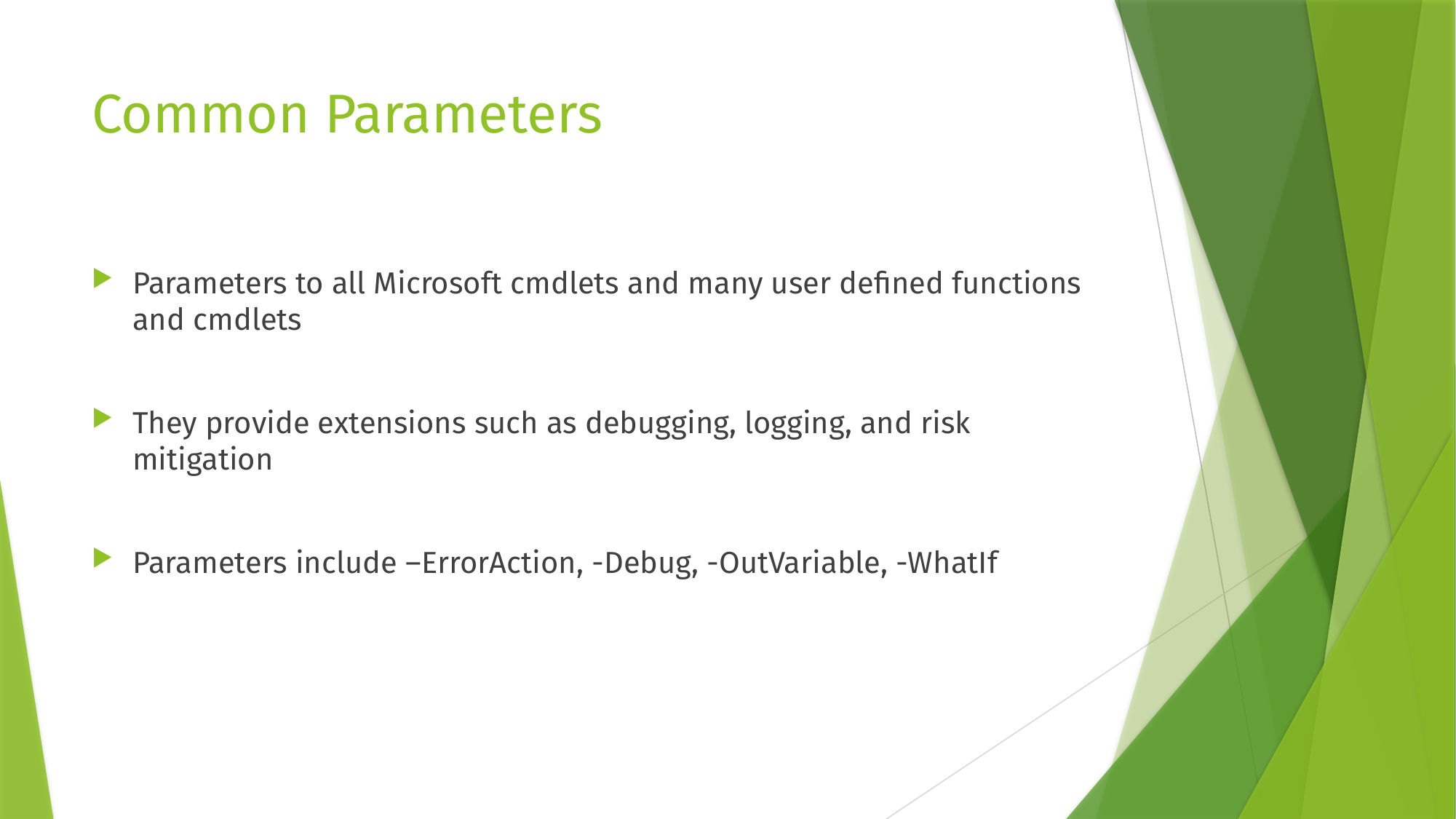

# Common Parameters
Parameters to all Microsoft cmdlets and many user defined functions and cmdlets

They provide extensions such as debugging, logging, and risk mitigation

Parameters include –ErrorAction, -Debug, -OutVariable, -WhatIf